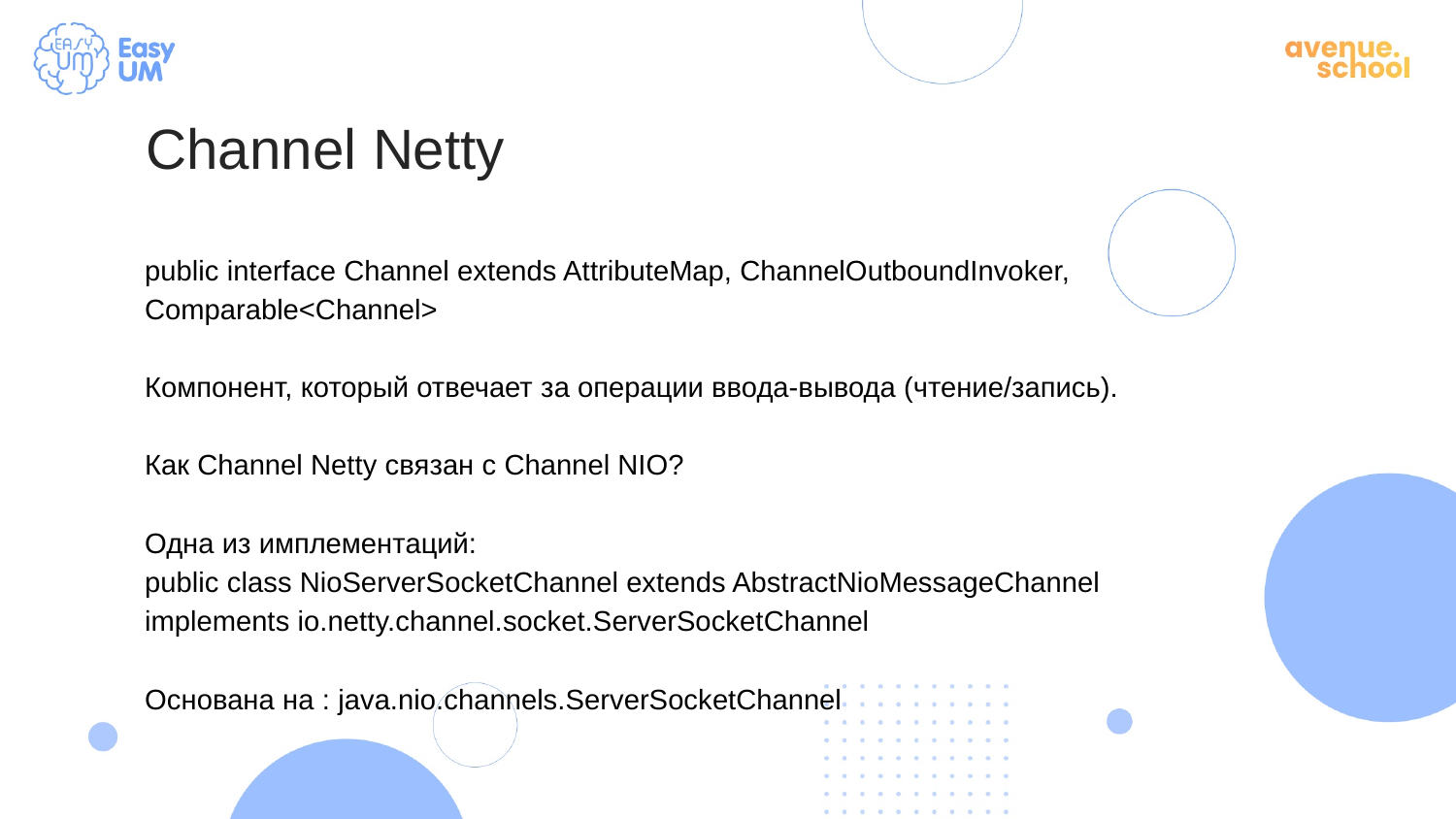

Channel Netty
public interface Channel extends AttributeMap, ChannelOutboundInvoker, Comparable<Channel>
Компонент, который отвечает за операции ввода-вывода (чтение/запись).
Как Channel Netty связан с Channel NIO?
Одна из имплементаций:
public class NioServerSocketChannel extends AbstractNioMessageChannel implements io.netty.channel.socket.ServerSocketChannel
Основана на : java.nio.channels.ServerSocketChannel